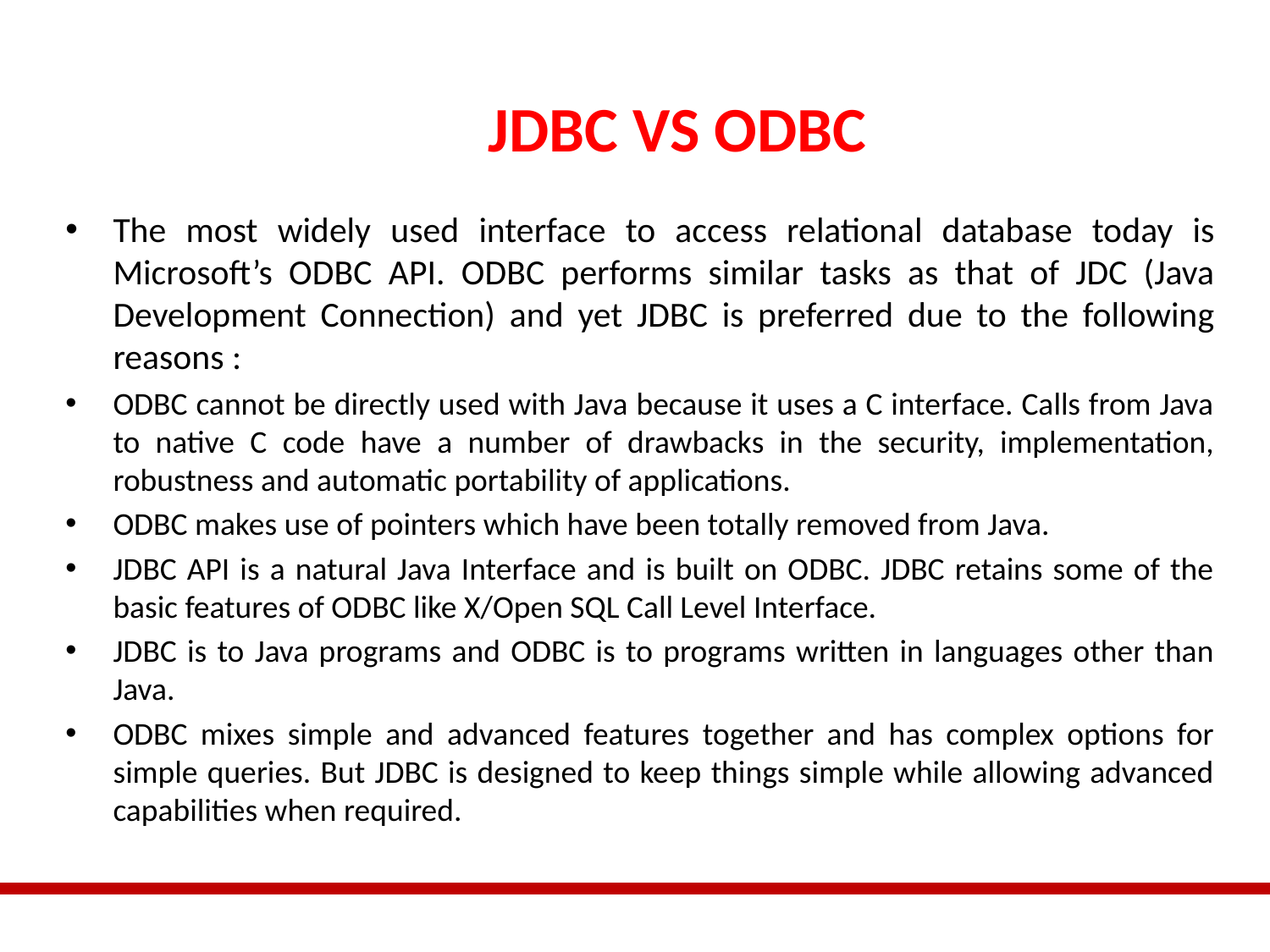

# JDBC VS ODBC
The most widely used interface to access relational database today is Microsoft’s ODBC API. ODBC performs similar tasks as that of JDC (Java Development Connection) and yet JDBC is preferred due to the following reasons :
ODBC cannot be directly used with Java because it uses a C interface. Calls from Java to native C code have a number of drawbacks in the security, implementation, robustness and automatic portability of applications.
ODBC makes use of pointers which have been totally removed from Java.
JDBC API is a natural Java Interface and is built on ODBC. JDBC retains some of the basic features of ODBC like X/Open SQL Call Level Interface.
JDBC is to Java programs and ODBC is to programs written in languages other than Java.
ODBC mixes simple and advanced features together and has complex options for simple queries. But JDBC is designed to keep things simple while allowing advanced capabilities when required.